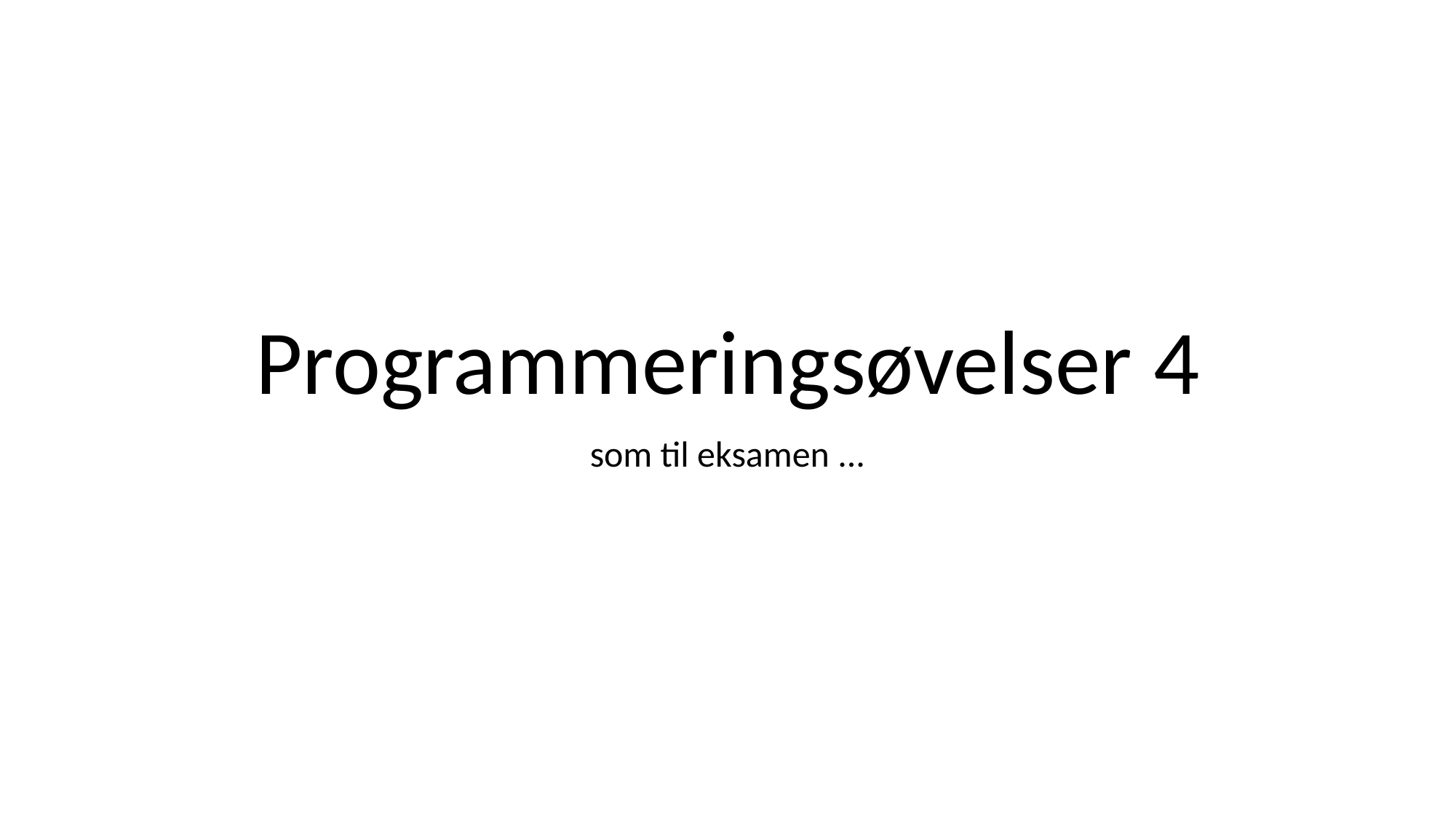

# Programmeringsøvelser 4
som til eksamen ...